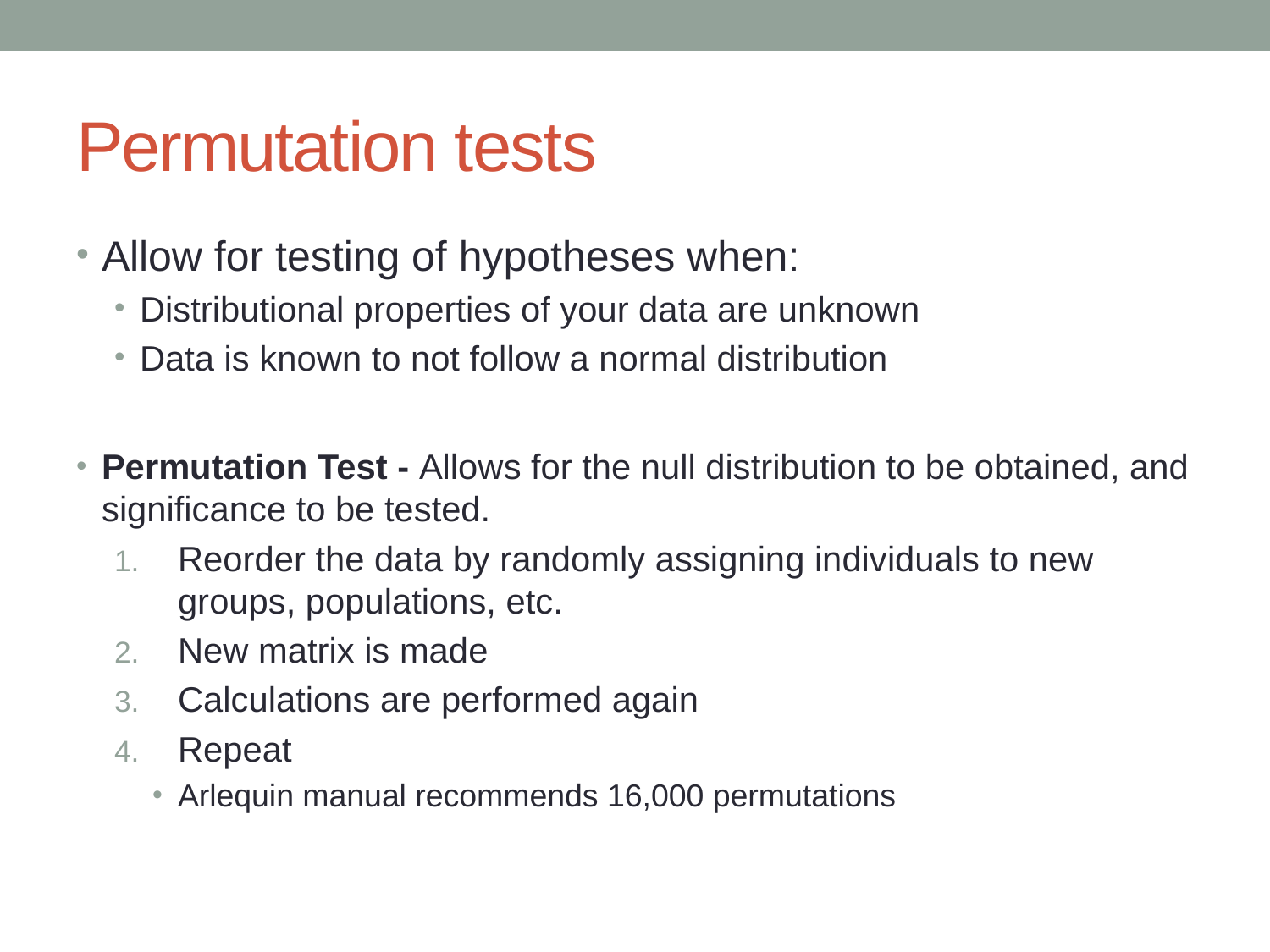

# Permutation tests
Allow for testing of hypotheses when:
Distributional properties of your data are unknown
Data is known to not follow a normal distribution

Permutation Test - Allows for the null distribution to be obtained, and significance to be tested.
Reorder the data by randomly assigning individuals to new groups, populations, etc.
New matrix is made
Calculations are performed again
Repeat
Arlequin manual recommends 16,000 permutations